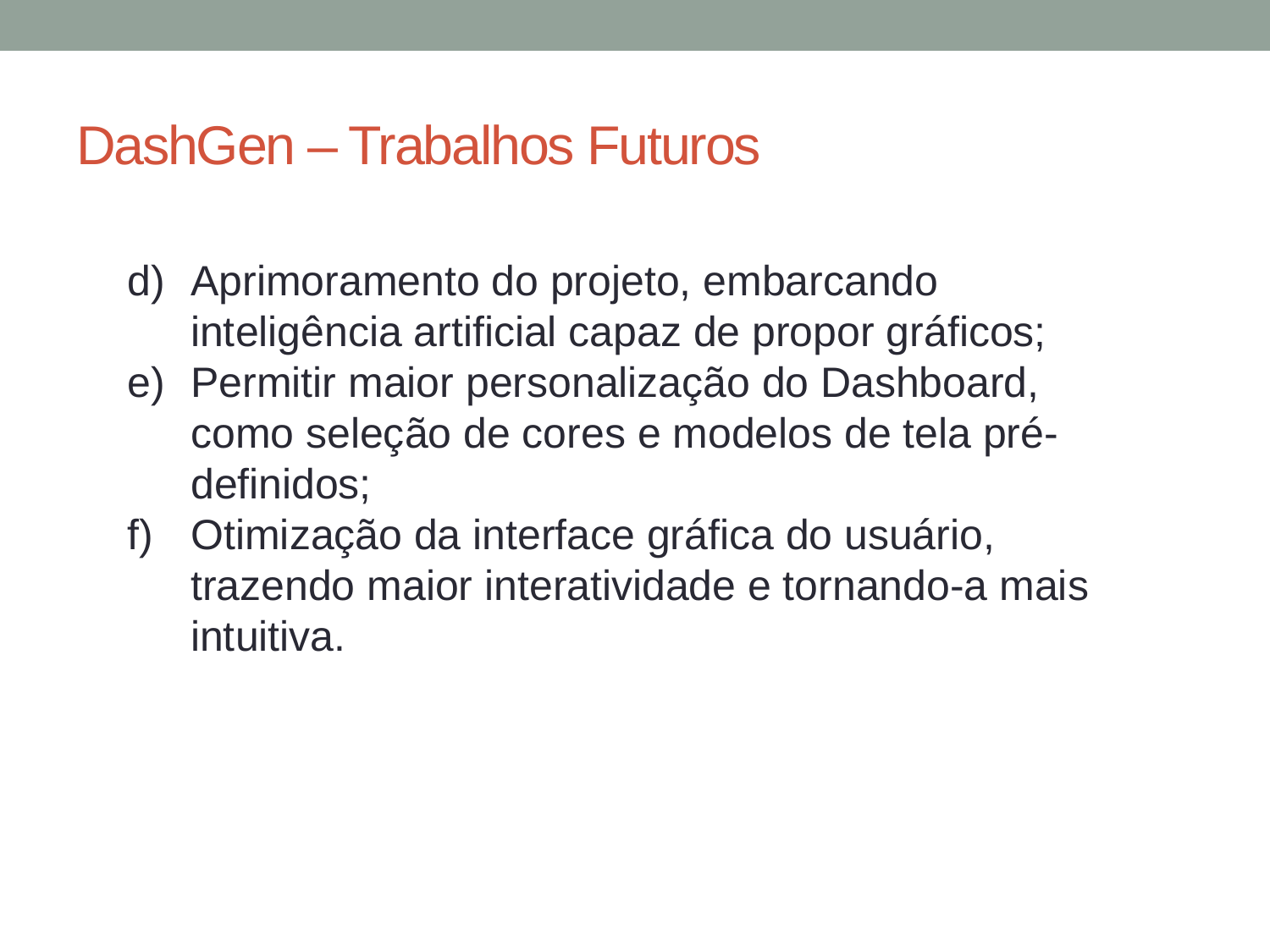

# DashGen – Trabalhos Futuros
Aprimoramento do projeto, embarcando inteligência artificial capaz de propor gráficos;
Permitir maior personalização do Dashboard, como seleção de cores e modelos de tela pré-definidos;
Otimização da interface gráfica do usuário, trazendo maior interatividade e tornando-a mais intuitiva.